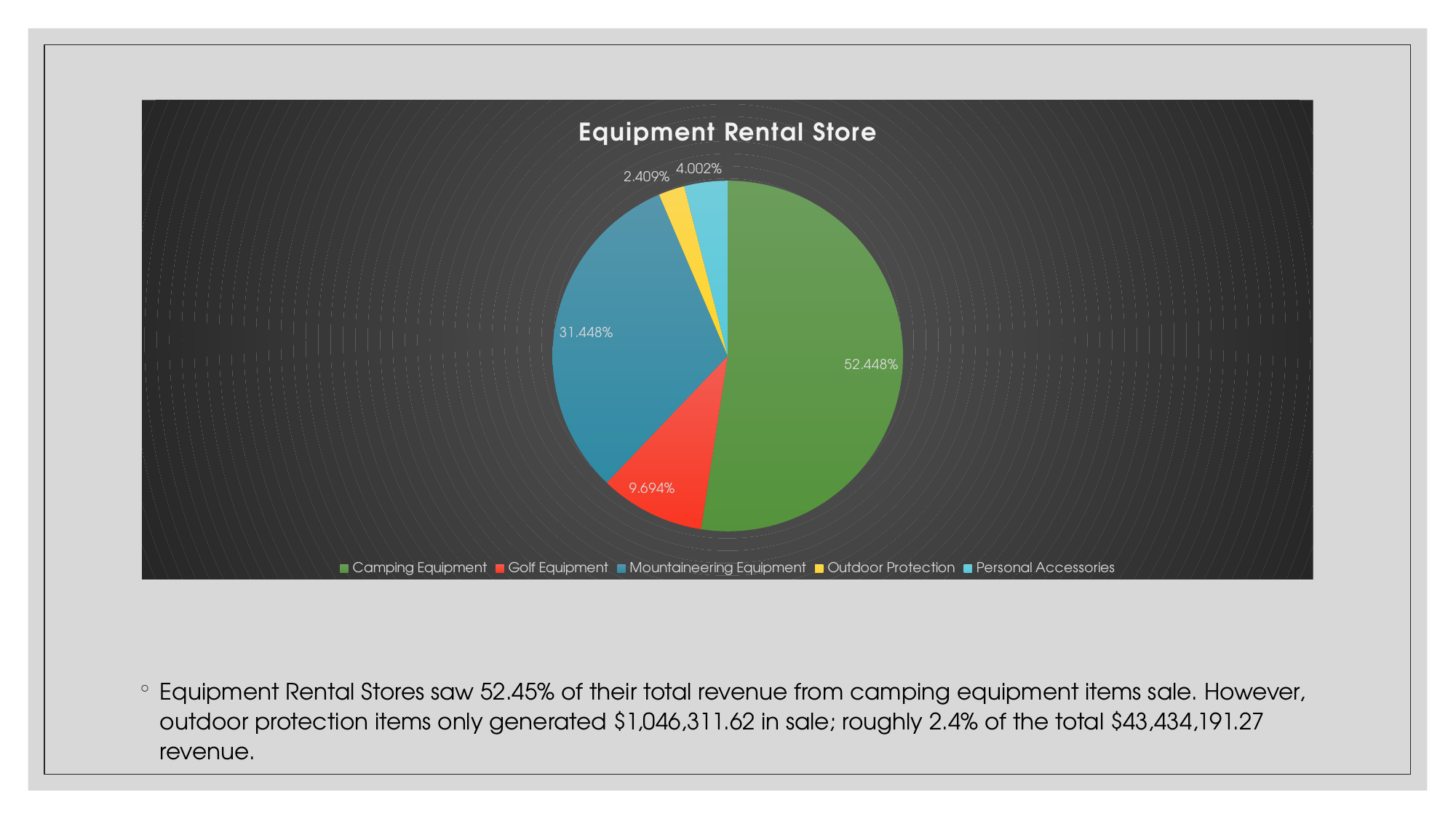

### Chart: Equipment Rental Store

| Category |  |
|---|---|
| Camping Equipment | 22780183.82999997 |
| Golf Equipment | 4210302.579999999 |
| Mountaineering Equipment | 13659334.15 |
| Outdoor Protection | 1046311.62 |
| Personal Accessories | 1738059.0899999999 |
Equipment Rental Stores saw 52.45% of their total revenue from camping equipment items sale. However, outdoor protection items only generated $1,046,311.62 in sale; roughly 2.4% of the total $43,434,191.27 revenue.